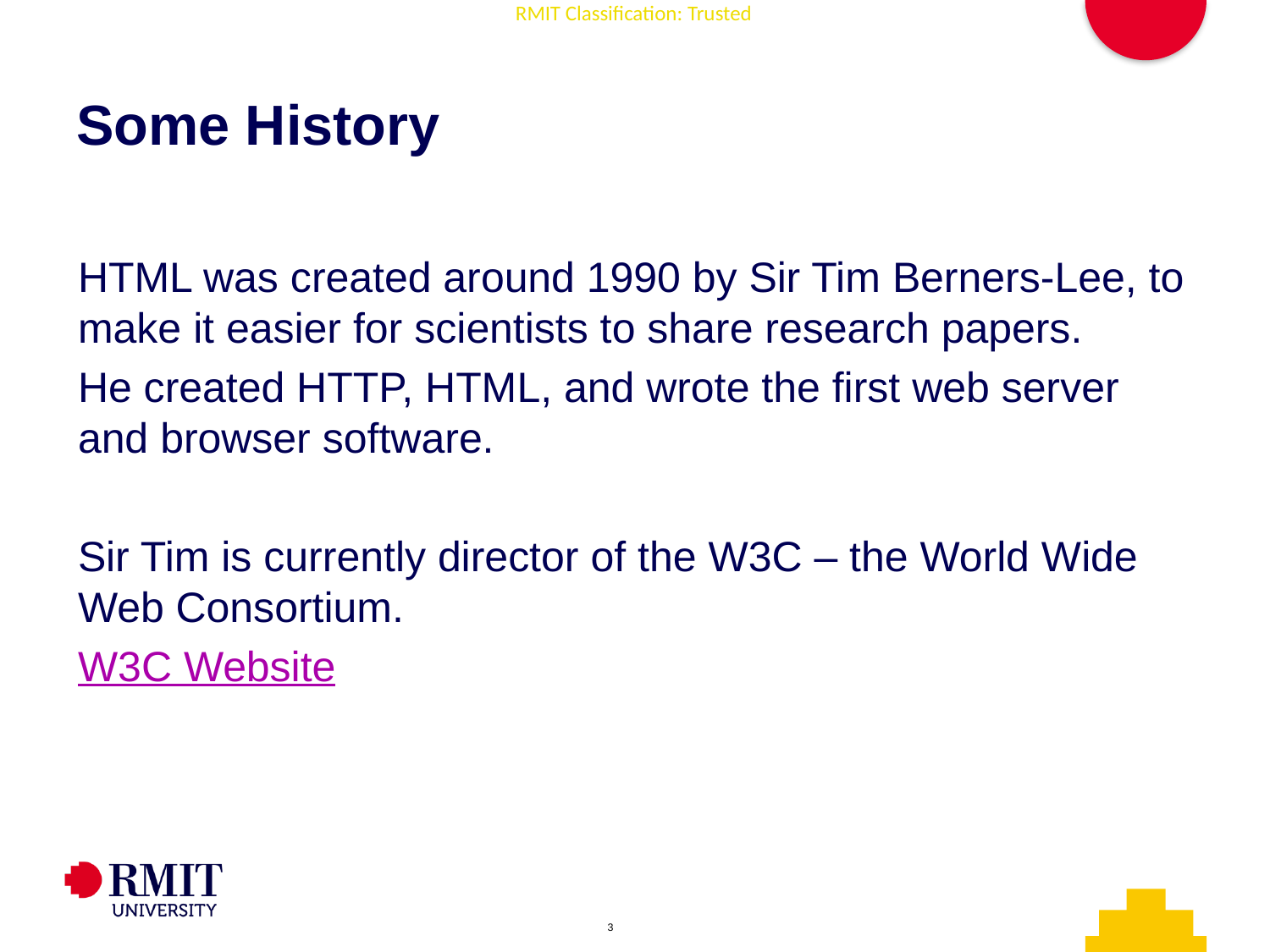

# Some History
HTML was created around 1990 by Sir Tim Berners-Lee, to make it easier for scientists to share research papers.
He created HTTP, HTML, and wrote the first web server and browser software.

Sir Tim is currently director of the W3C – the World Wide Web Consortium.
W3C Website
AD006 Associate Degree in IT